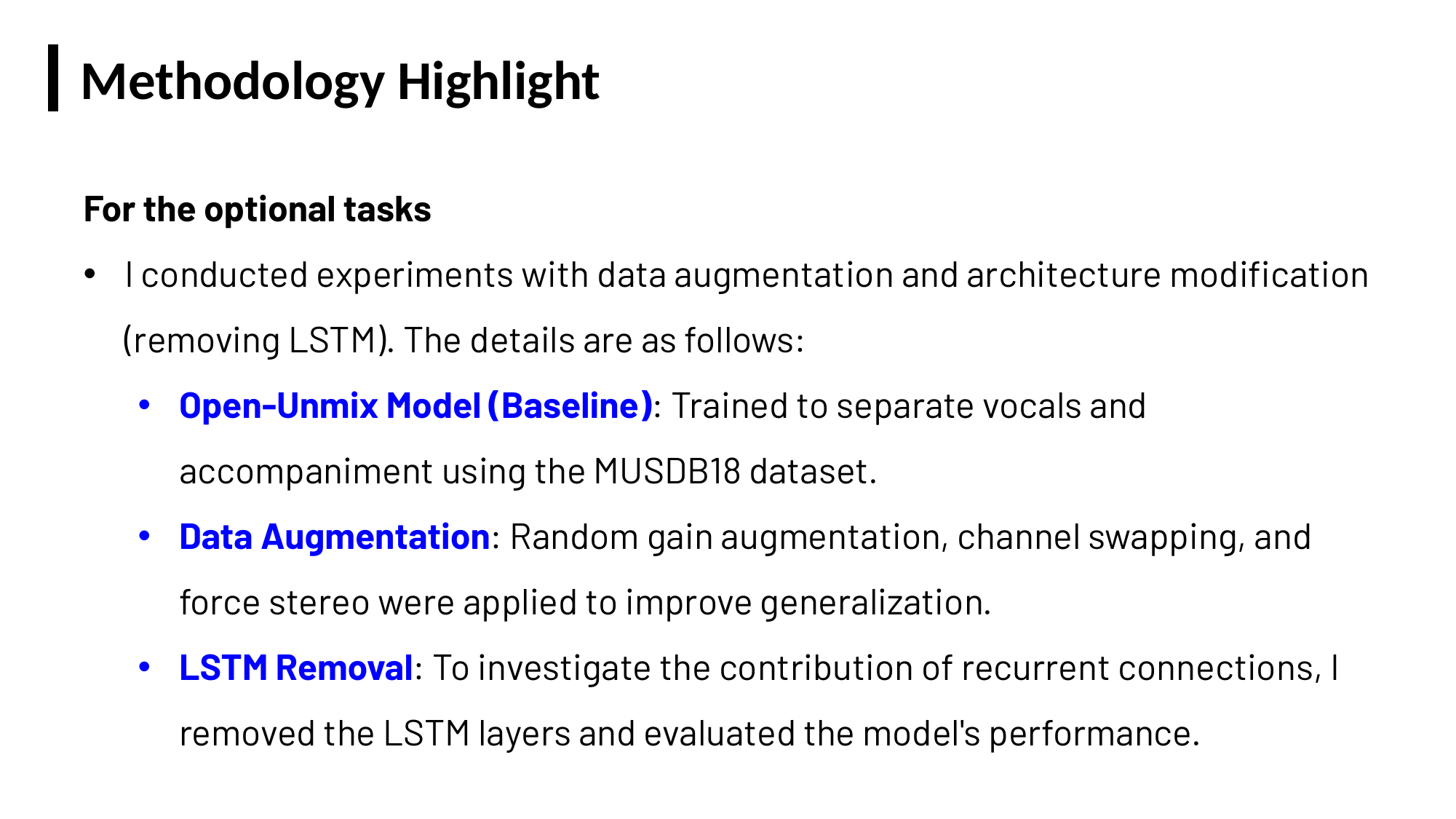

Methodology Highlight

For the optional tasks
I conducted experiments with data augmentation and architecture modification (removing LSTM). The details are as follows:
Open-Unmix Model (Baseline): Trained to separate vocals and accompaniment using the MUSDB18 dataset.
Data Augmentation: Random gain augmentation, channel swapping, and force stereo were applied to improve generalization.
LSTM Removal: To investigate the contribution of recurrent connections, I removed the LSTM layers and evaluated the model's performance.